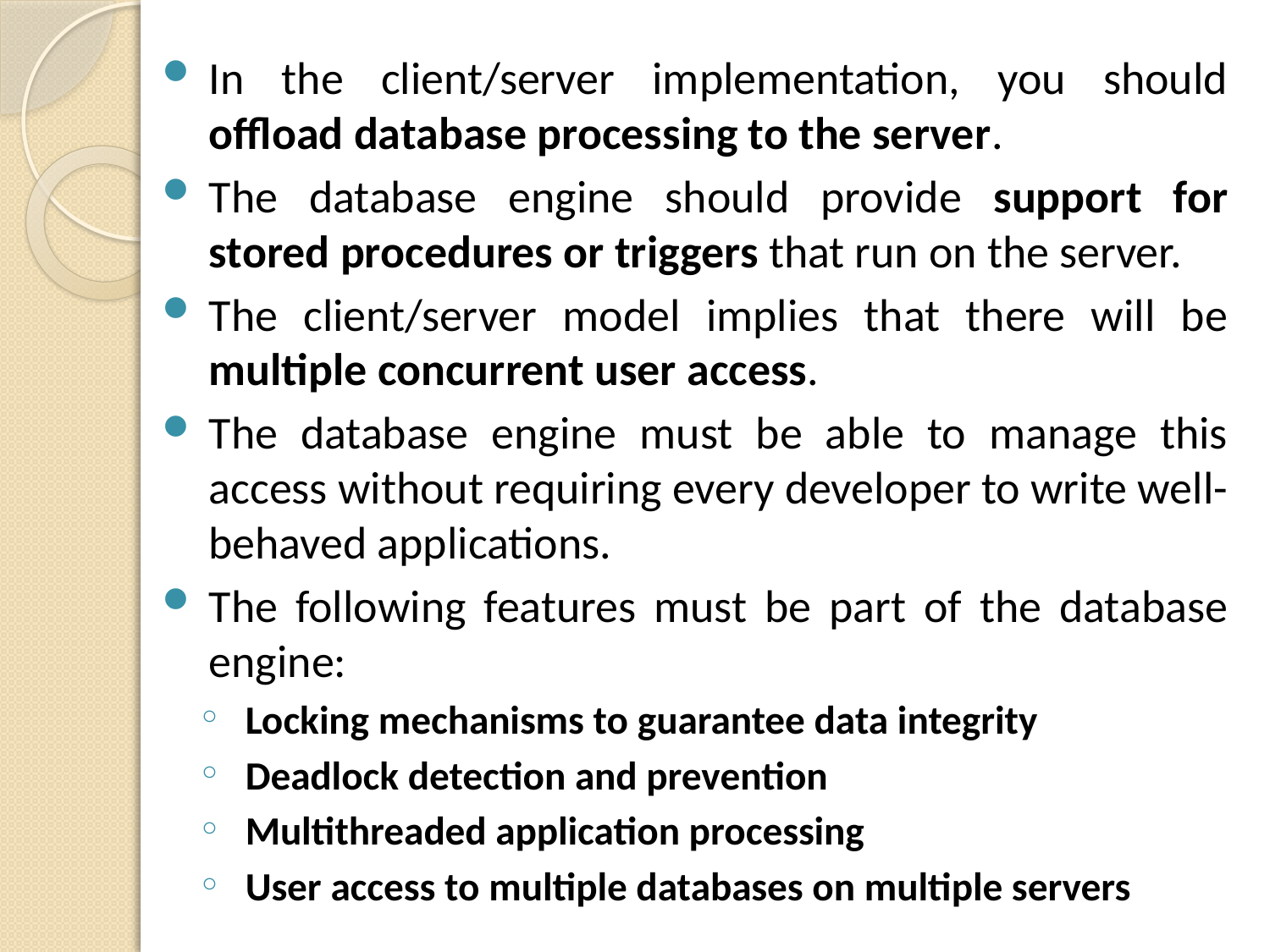

In the client/server implementation, you should offload database processing to the server.
The database engine should provide support for stored procedures or triggers that run on the server.
The client/server model implies that there will be multiple concurrent user access.
The database engine must be able to manage this access without requiring every developer to write well-behaved applications.
The following features must be part of the database engine:
Locking mechanisms to guarantee data integrity
Deadlock detection and prevention
Multithreaded application processing
User access to multiple databases on multiple servers